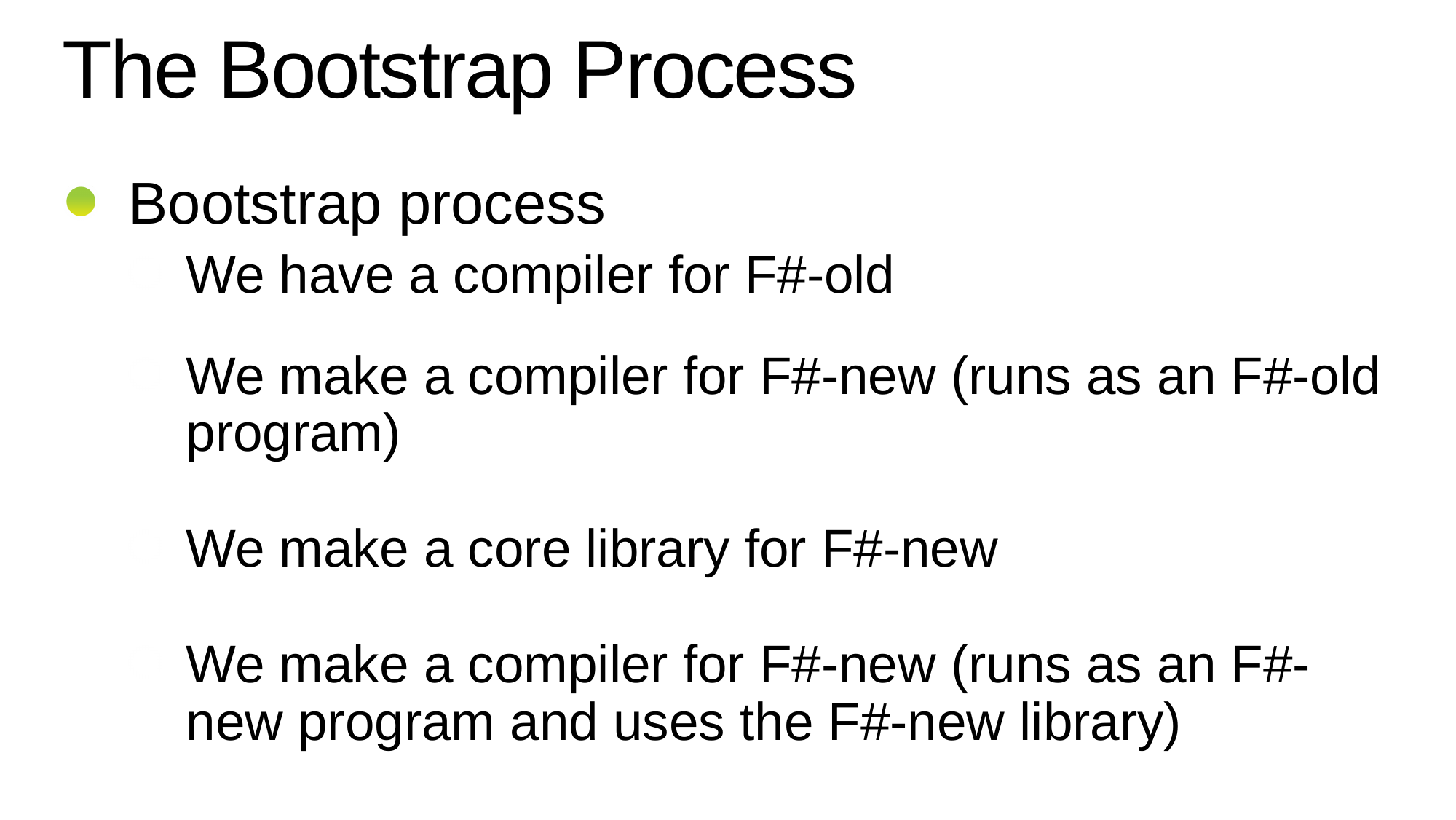

# The Bootstrap Process
Bootstrap process
We have a compiler for F#-old
We make a compiler for F#-new (runs as an F#-old program)

We make a core library for F#-new

We make a compiler for F#-new (runs as an F#-new program and uses the F#-new library)